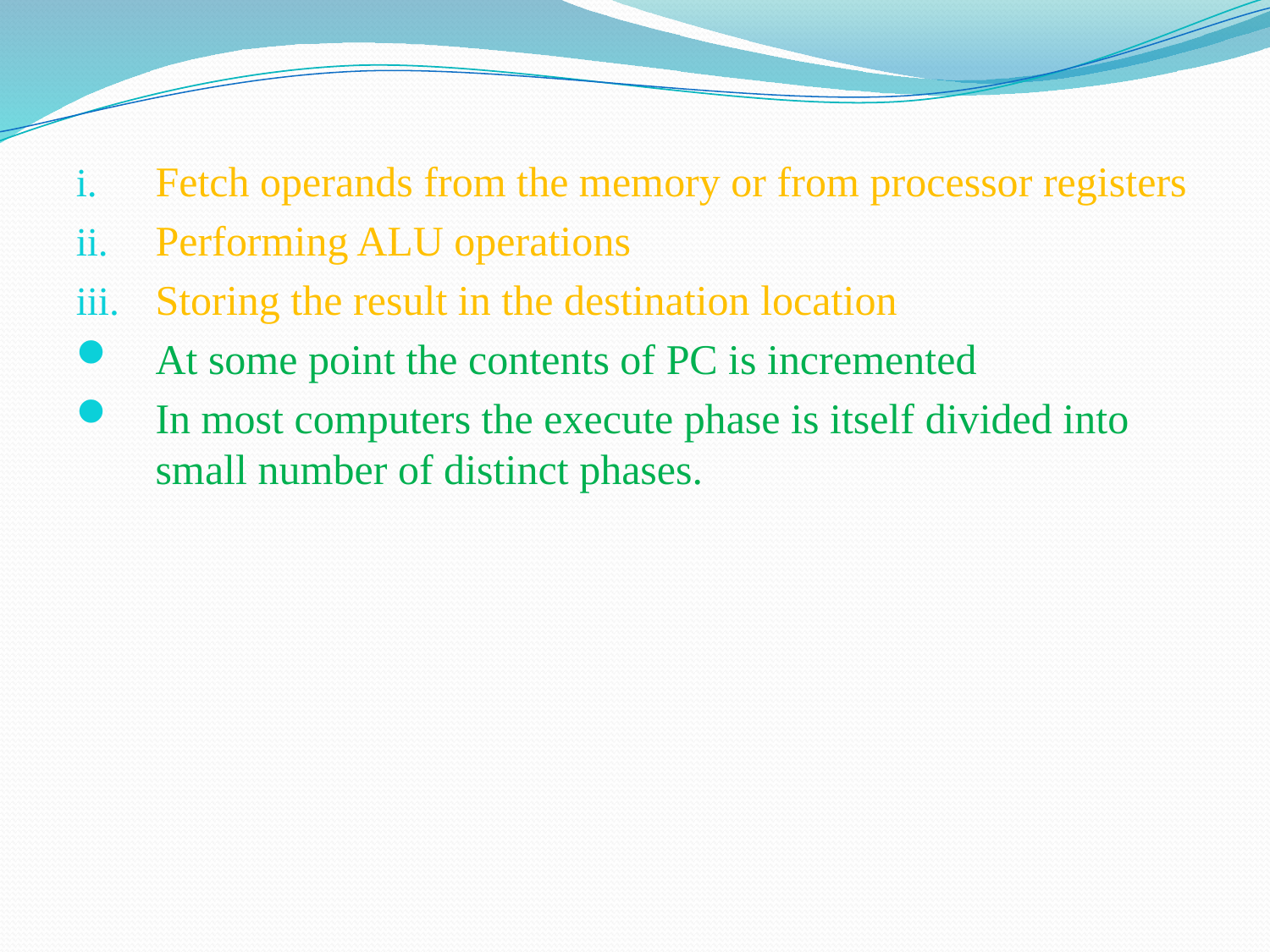

#
Fetch operands from the memory or from processor registers
Performing ALU operations
Storing the result in the destination location
At some point the contents of PC is incremented
In most computers the execute phase is itself divided into small number of distinct phases.